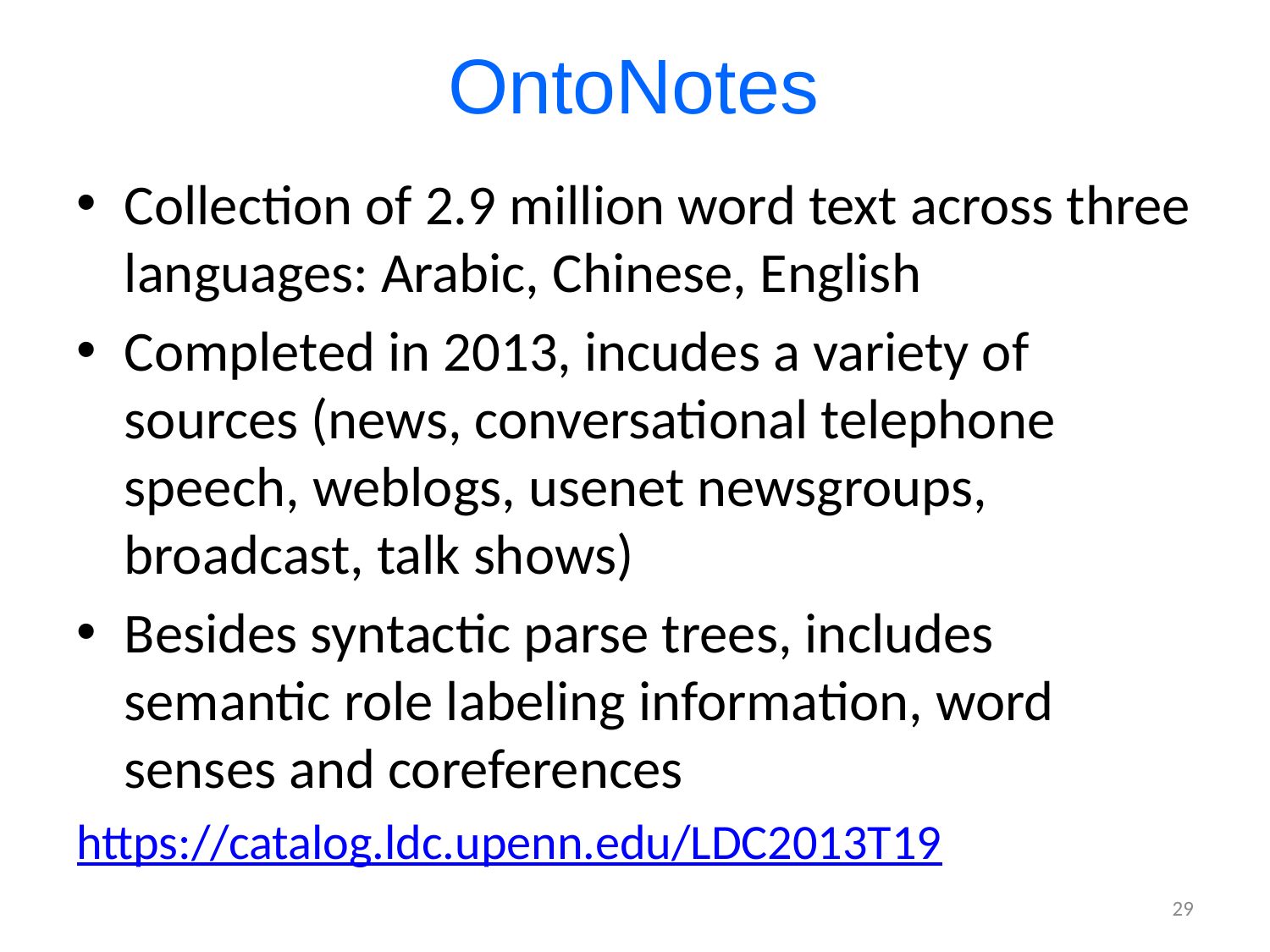

# OntoNotes
Collection of 2.9 million word text across three languages: Arabic, Chinese, English
Completed in 2013, incudes a variety of sources (news, conversational telephone speech, weblogs, usenet newsgroups, broadcast, talk shows)
Besides syntactic parse trees, includes semantic role labeling information, word senses and coreferences
https://catalog.ldc.upenn.edu/LDC2013T19

29